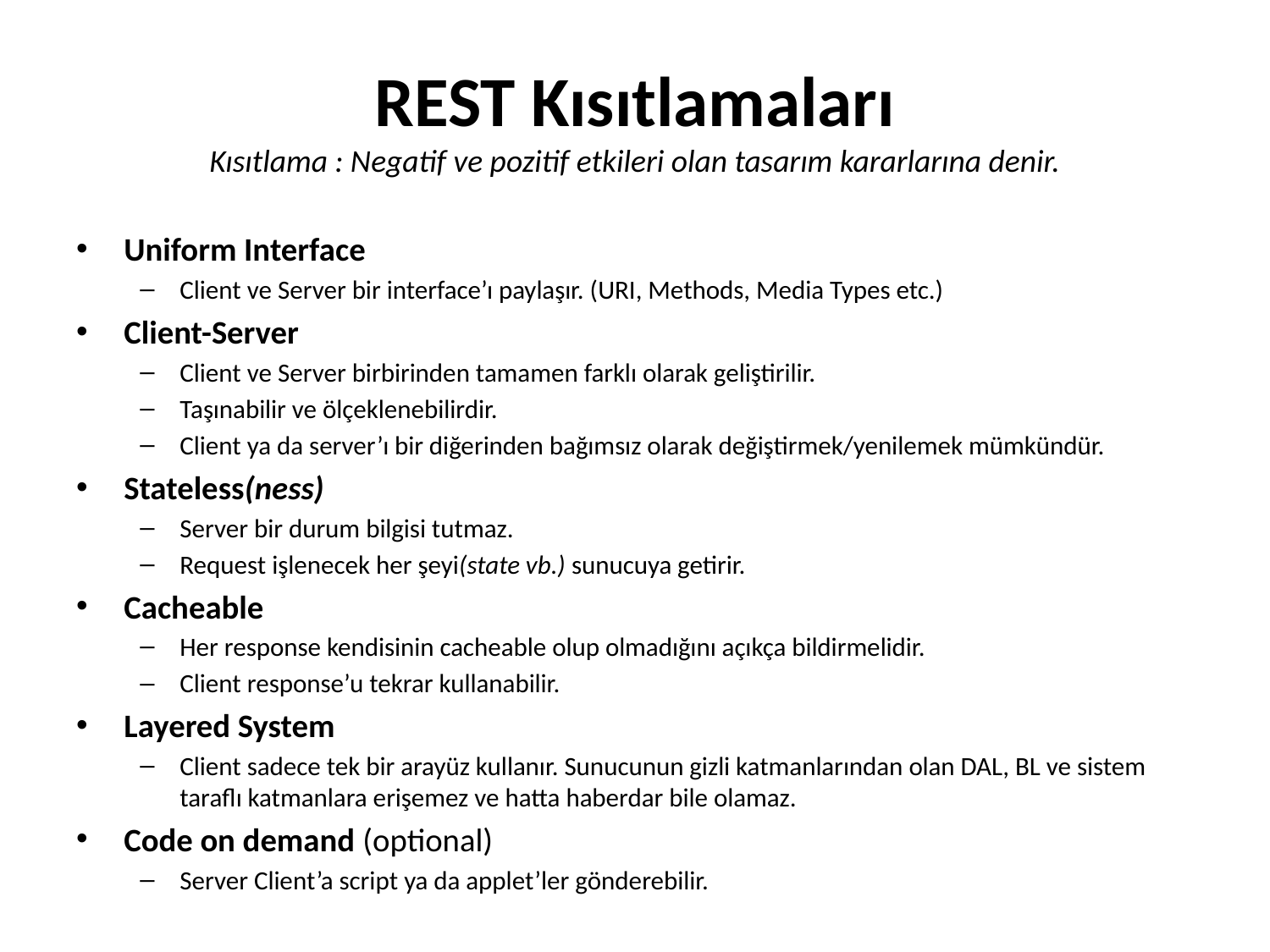

# REST Kısıtlamaları Kısıtlama : Negatif ve pozitif etkileri olan tasarım kararlarına denir.
Uniform Interface
Client ve Server bir interface’ı paylaşır. (URI, Methods, Media Types etc.)
Client-Server
Client ve Server birbirinden tamamen farklı olarak geliştirilir.
Taşınabilir ve ölçeklenebilirdir.
Client ya da server’ı bir diğerinden bağımsız olarak değiştirmek/yenilemek mümkündür.
Stateless(ness)
Server bir durum bilgisi tutmaz.
Request işlenecek her şeyi(state vb.) sunucuya getirir.
Cacheable
Her response kendisinin cacheable olup olmadığını açıkça bildirmelidir.
Client response’u tekrar kullanabilir.
Layered System
Client sadece tek bir arayüz kullanır. Sunucunun gizli katmanlarından olan DAL, BL ve sistem taraflı katmanlara erişemez ve hatta haberdar bile olamaz.
Code on demand (optional)
Server Client’a script ya da applet’ler gönderebilir.